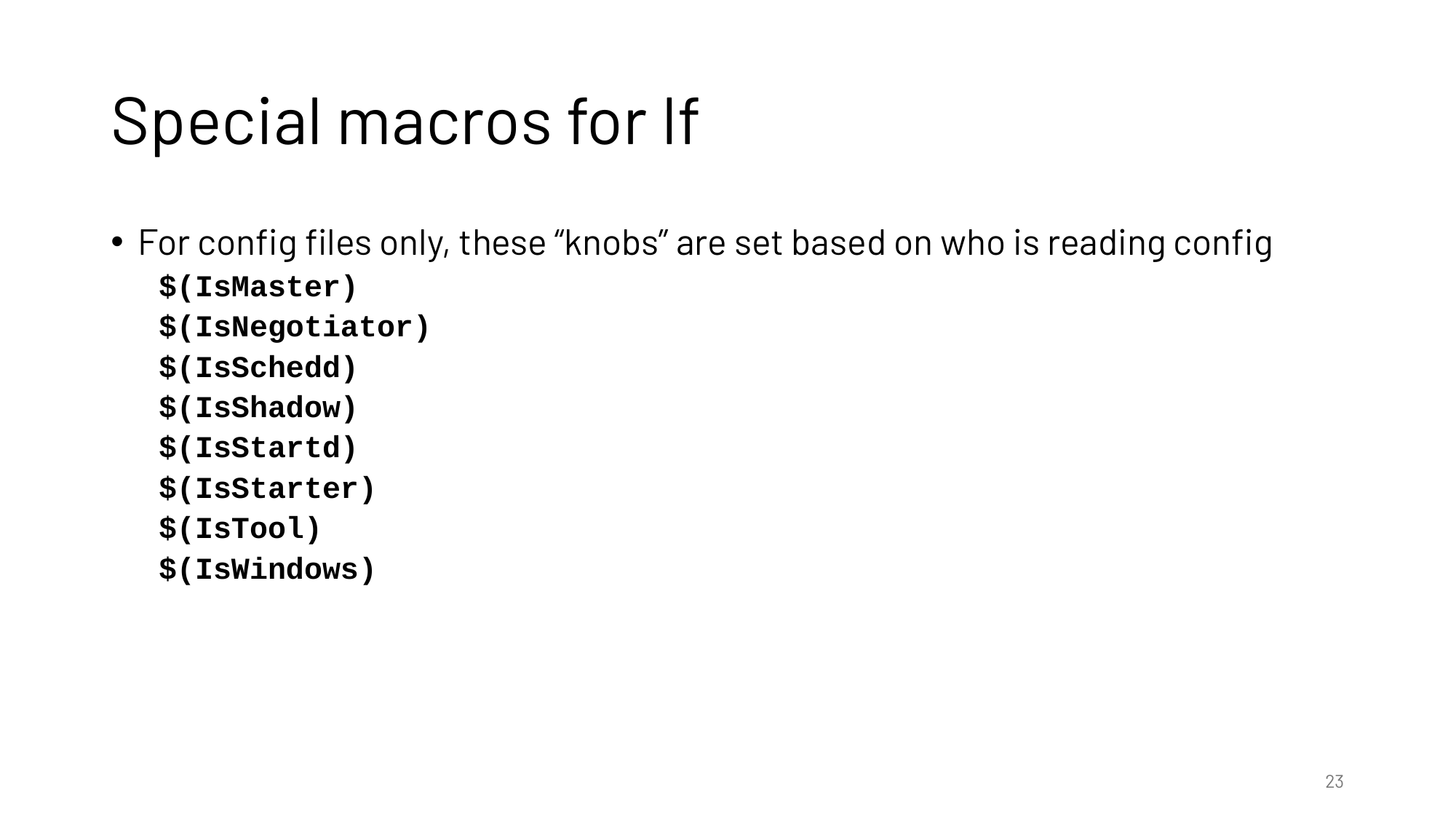

# Special macros for If
For config files only, these “knobs” are set based on who is reading config
$(IsMaster)
$(IsNegotiator)
$(IsSchedd)
$(IsShadow)
$(IsStartd)
$(IsStarter)
$(IsTool)
$(IsWindows)
23